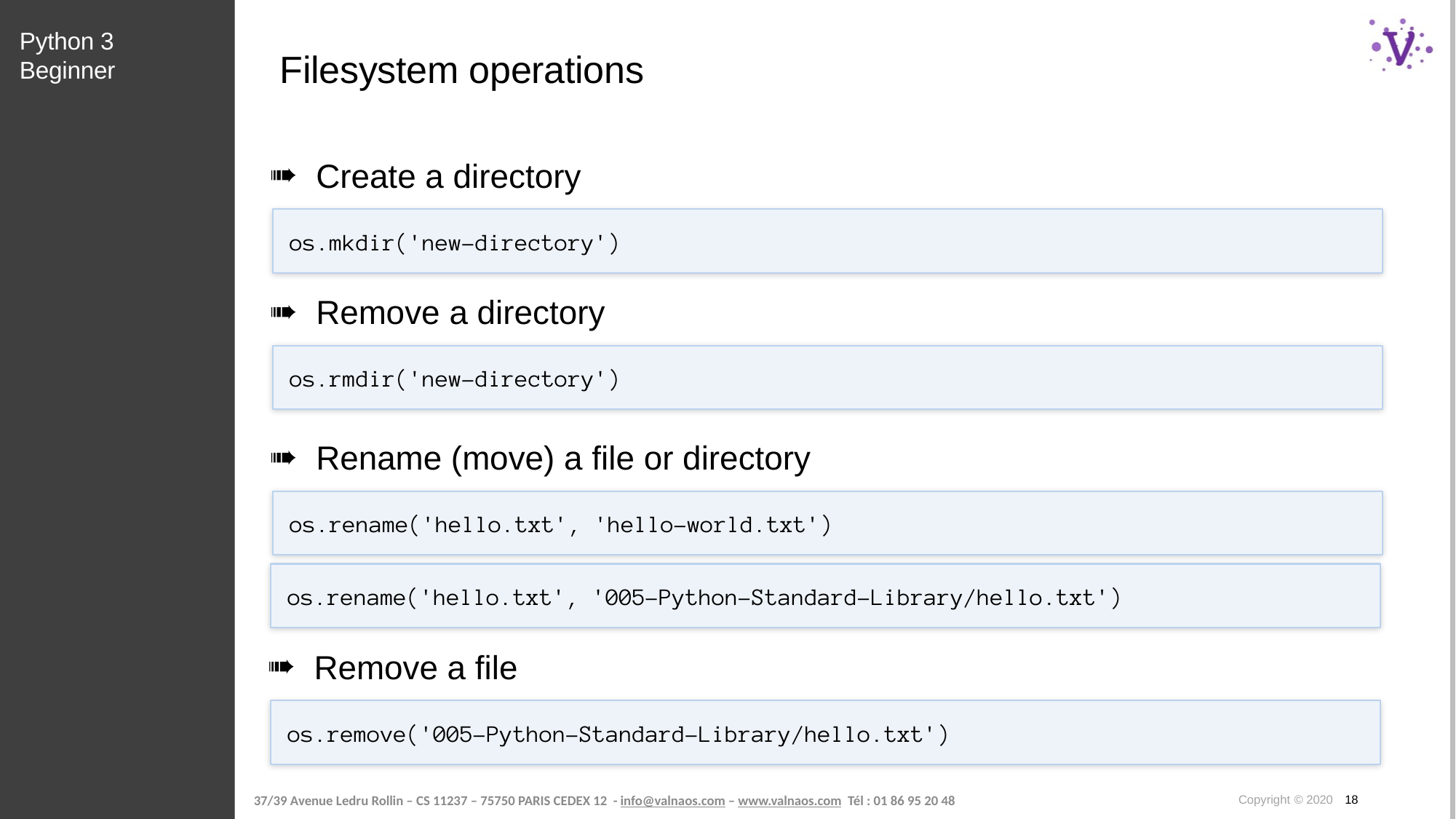

Python 3 Beginner
# Filesystem operations
Create a directory
os.mkdir('new-directory')
Remove a directory
os.rmdir('new-directory')
Rename (move) a file or directory
os.rename('hello.txt', 'hello-world.txt')
os.rename('hello.txt', '005-Python-Standard-Library/hello.txt')
Remove a file
os.remove('005-Python-Standard-Library/hello.txt')
Copyright © 2020   18